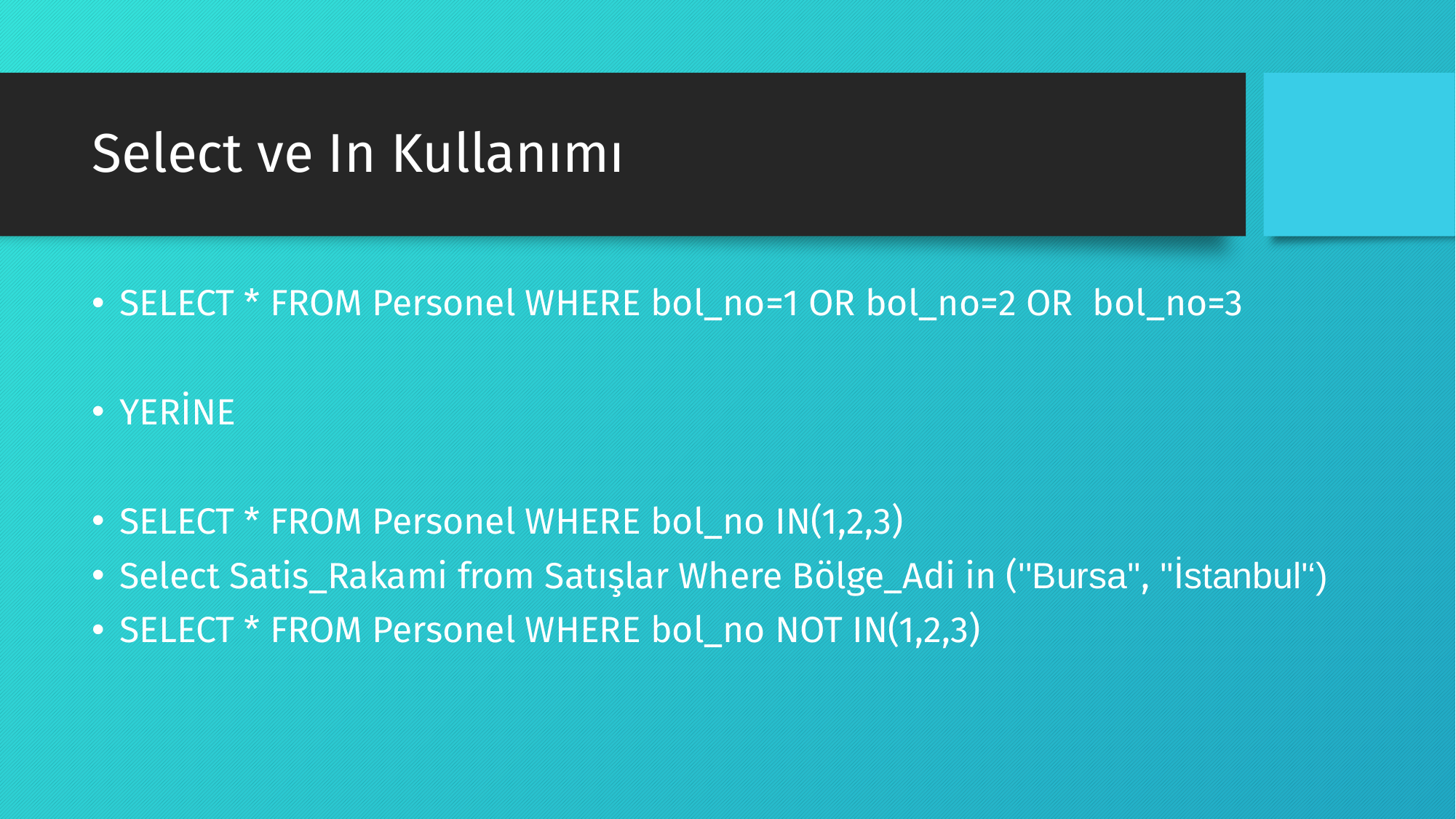

# Select ve In Kullanımı
SELECT * FROM Personel WHERE bol_no=1 OR bol_no=2 OR  bol_no=3

YERİNE

SELECT * FROM Personel WHERE bol_no IN(1,2,3)
Select Satis_Rakami from Satışlar Where Bölge_Adi in (''Bursa'', ''İstanbul'‘)
SELECT * FROM Personel WHERE bol_no NOT IN(1,2,3)